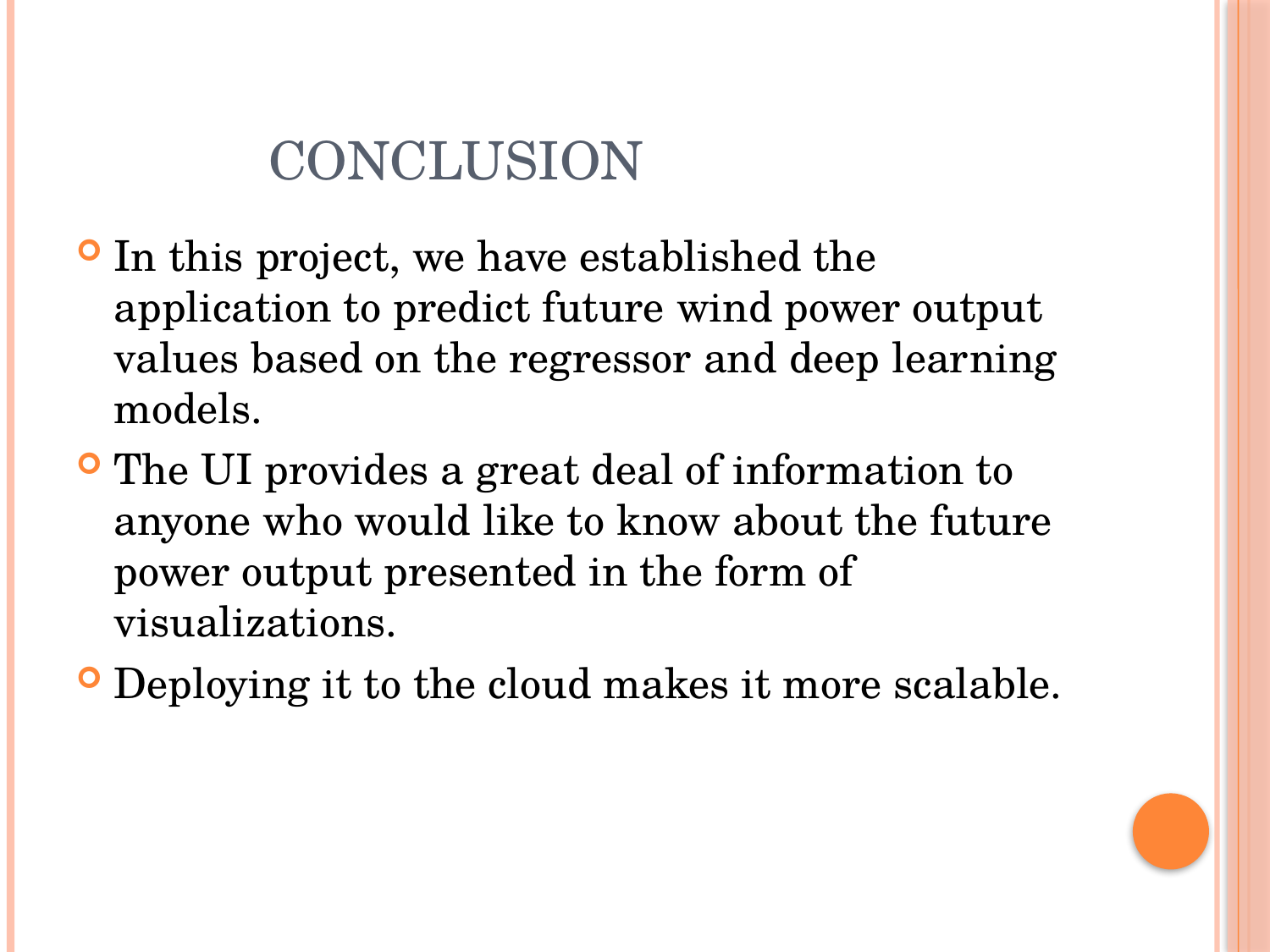

# CONCLUSION
In this project, we have established the application to predict future wind power output values based on the regressor and deep learning models.
The UI provides a great deal of information to anyone who would like to know about the future power output presented in the form of visualizations.
Deploying it to the cloud makes it more scalable.